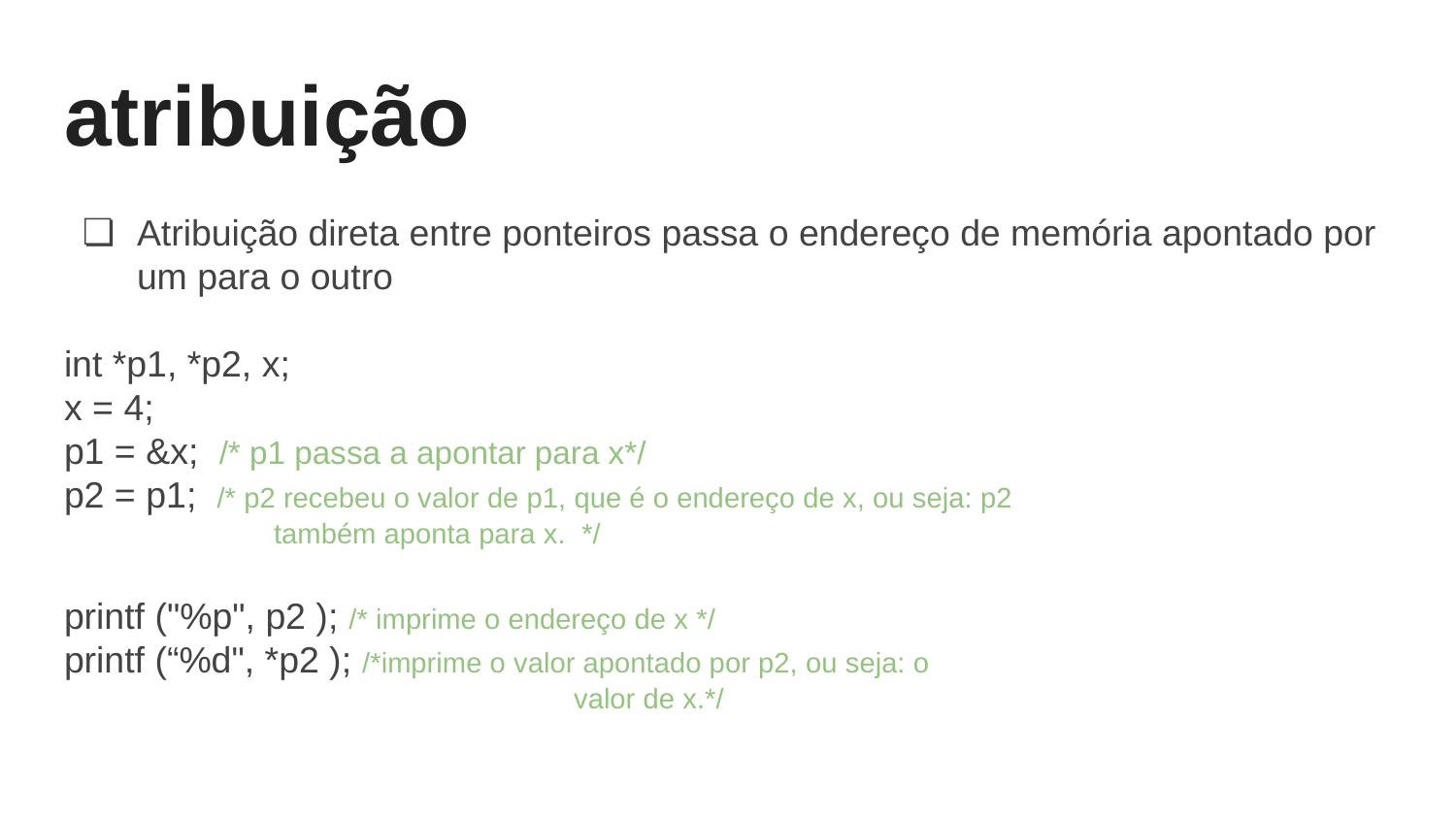

# atribuição
Atribuição direta entre ponteiros passa o endereço de memória apontado por um para o outro

int *p1, *p2, x;
x = 4;
p1 = &x;  /* p1 passa a apontar para x*/
p2 = p1;  /* p2 recebeu o valor de p1, que é o endereço de x, ou seja: p2
        também aponta para x.  */

printf ("%p", p2 ); /* imprime o endereço de x */
printf (“%d", *p2 ); /*imprime o valor apontado por p2, ou seja: o
valor de x.*/